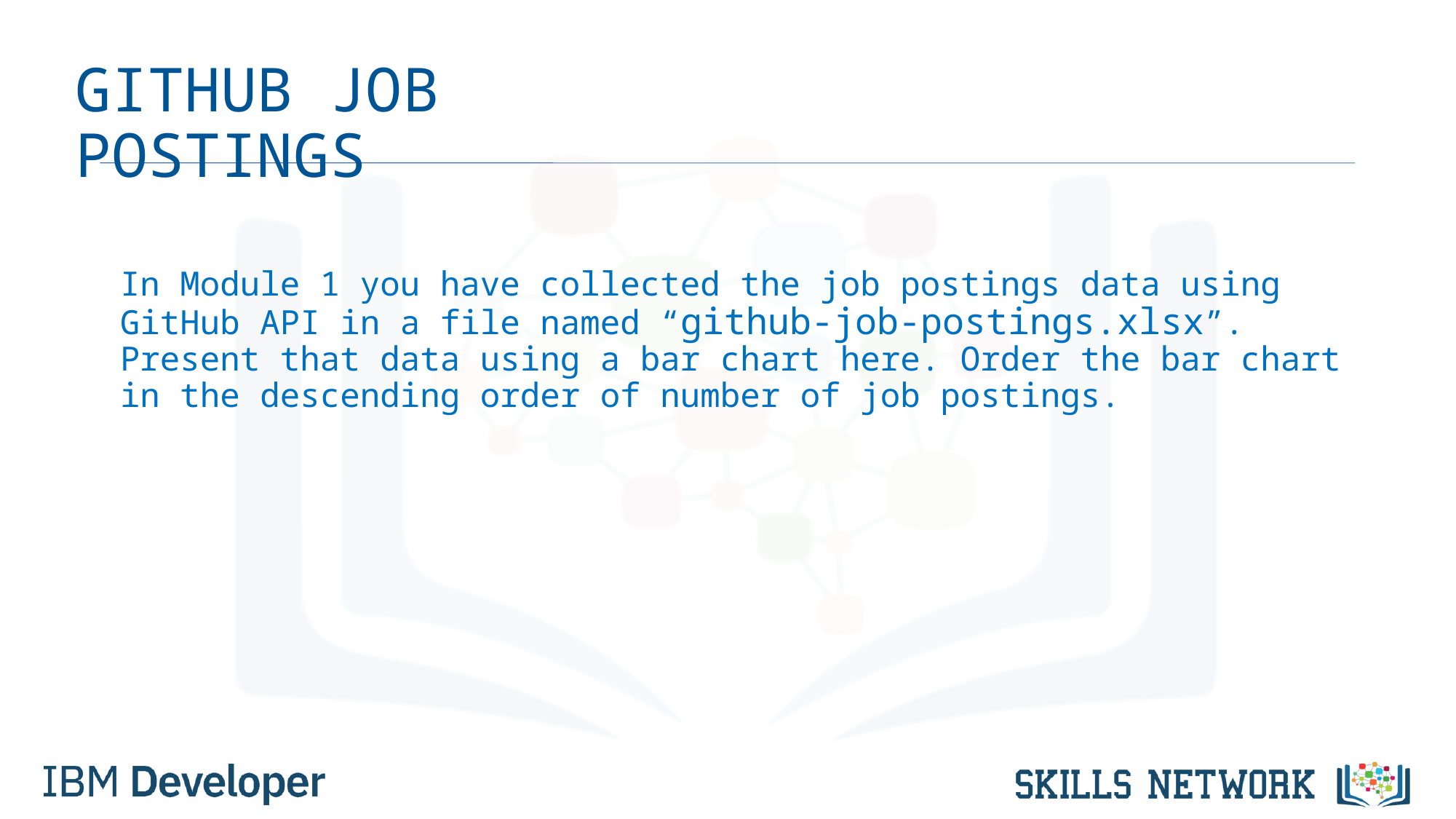

# GITHUB JOB POSTINGS
In Module 1 you have collected the job postings data using GitHub API in a file named “github-job-postings.xlsx”. Present that data using a bar chart here. Order the bar chart in the descending order of number of job postings.